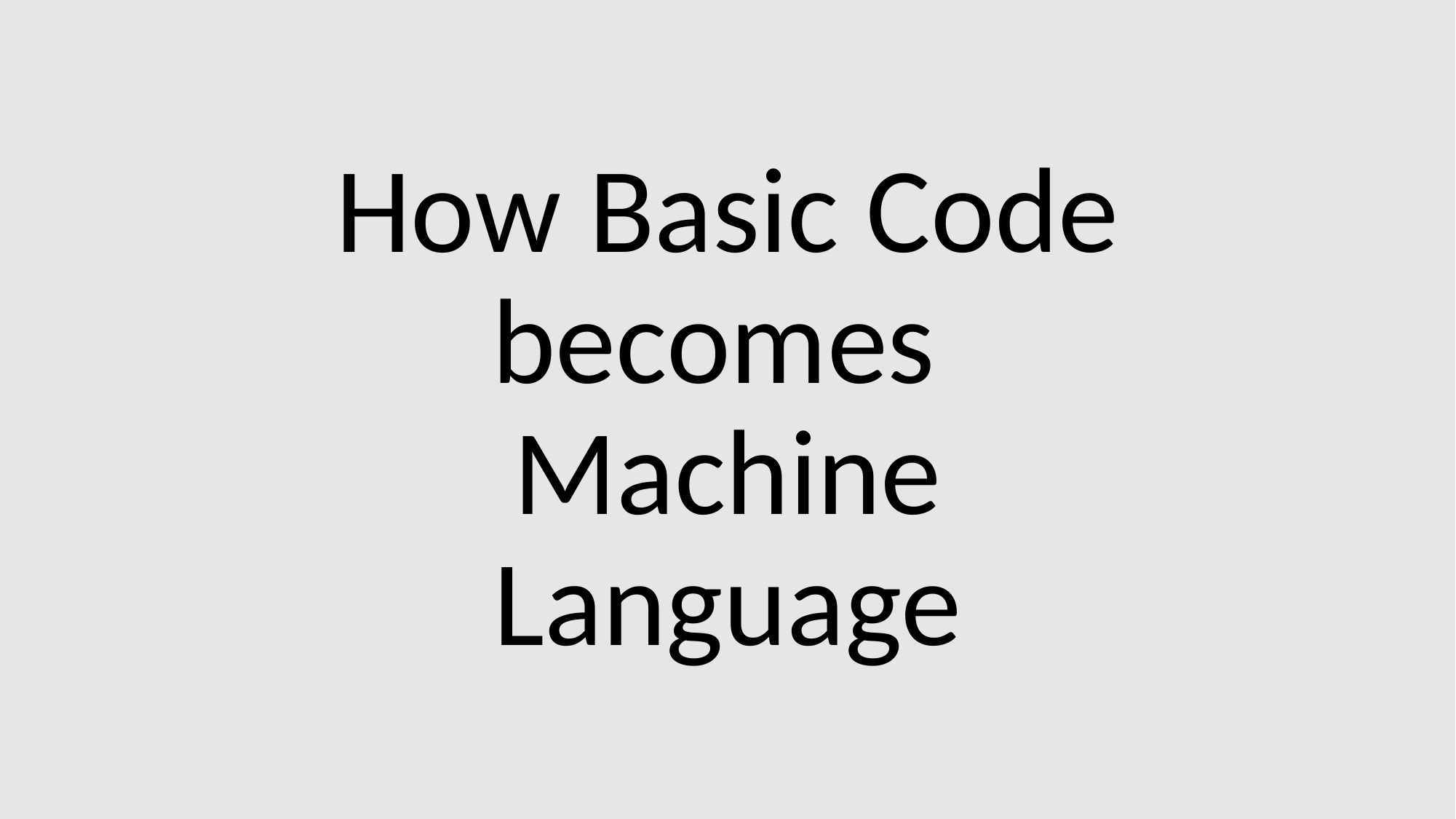

# How Basic Code becomes Machine Language